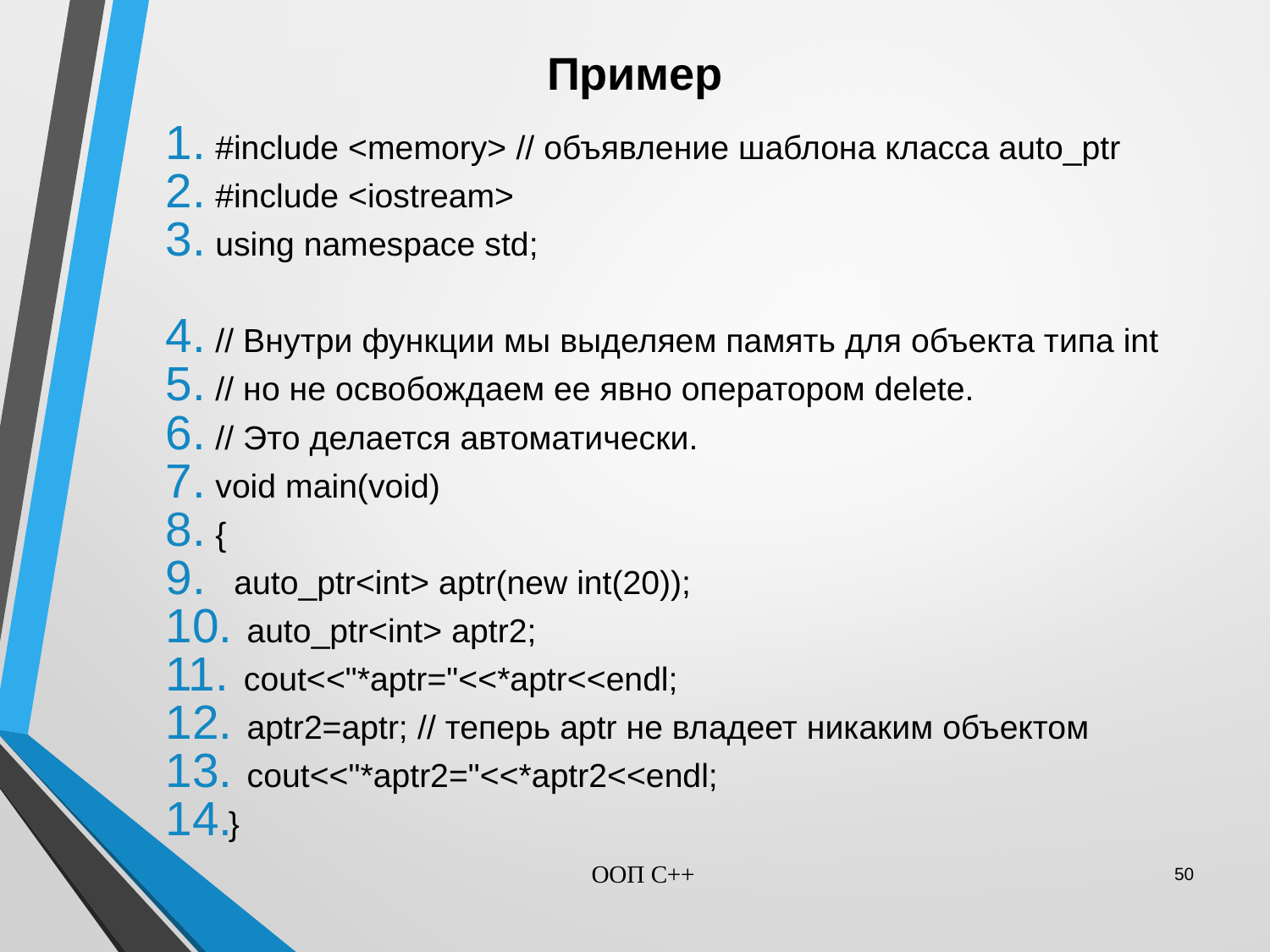

# Пример
#include <memory> // объявление шаблона класса auto_ptr
#include <iostream>
using namespace std;

// Внутри функции мы выделяем память для объекта типа int
// но не освобождаем ее явно оператором delete.
// Это делается автоматически.
void main(void)
{
  auto_ptr<int> aptr(new int(20));
  auto_ptr<int> aptr2;
  cout<<"*aptr="<<*aptr<<endl;
  aptr2=aptr; // теперь aptr не владеет никаким объектом
  cout<<"*aptr2="<<*aptr2<<endl;
}
ООП C++
50